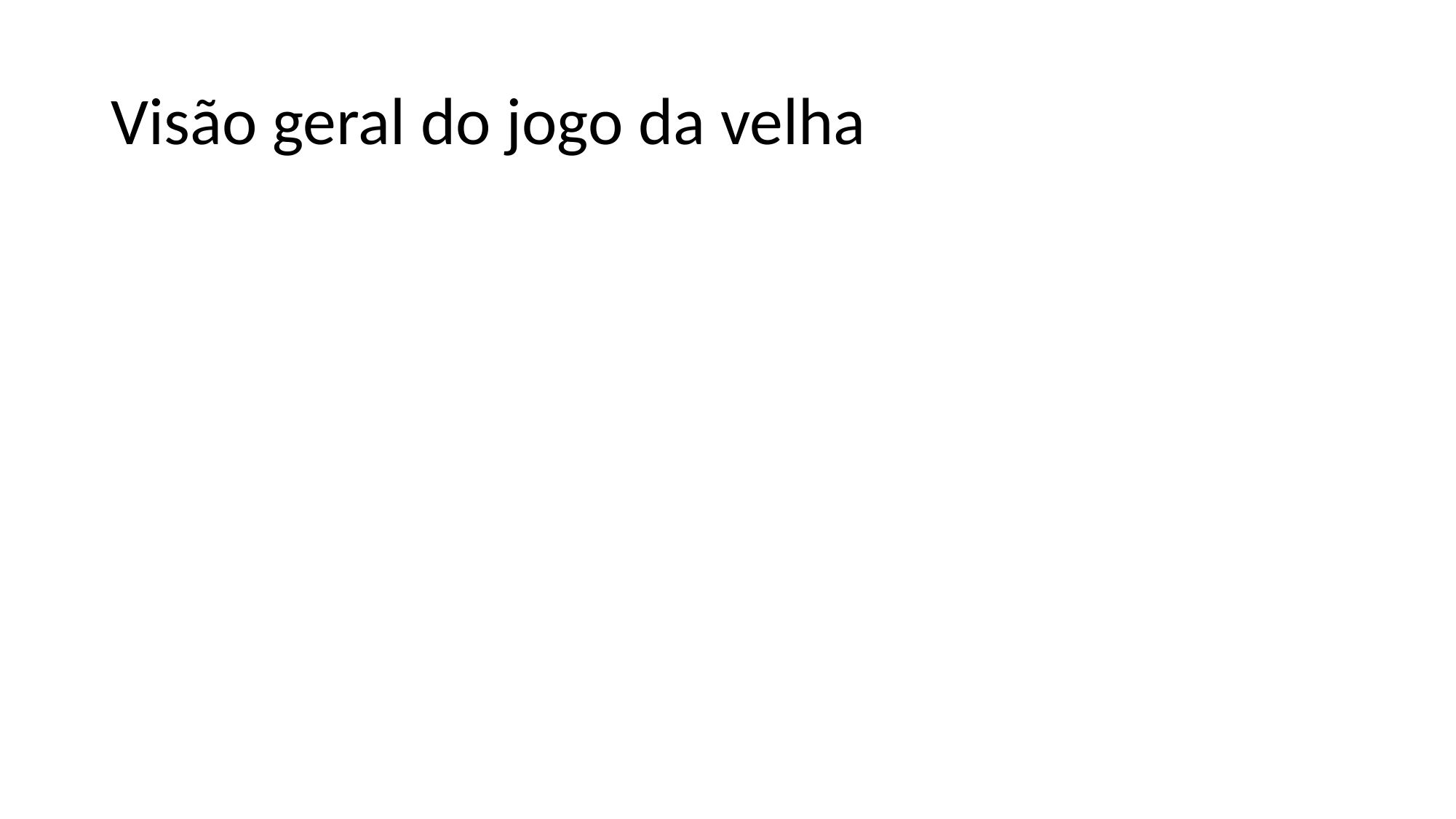

# Visão geral do jogo da velha